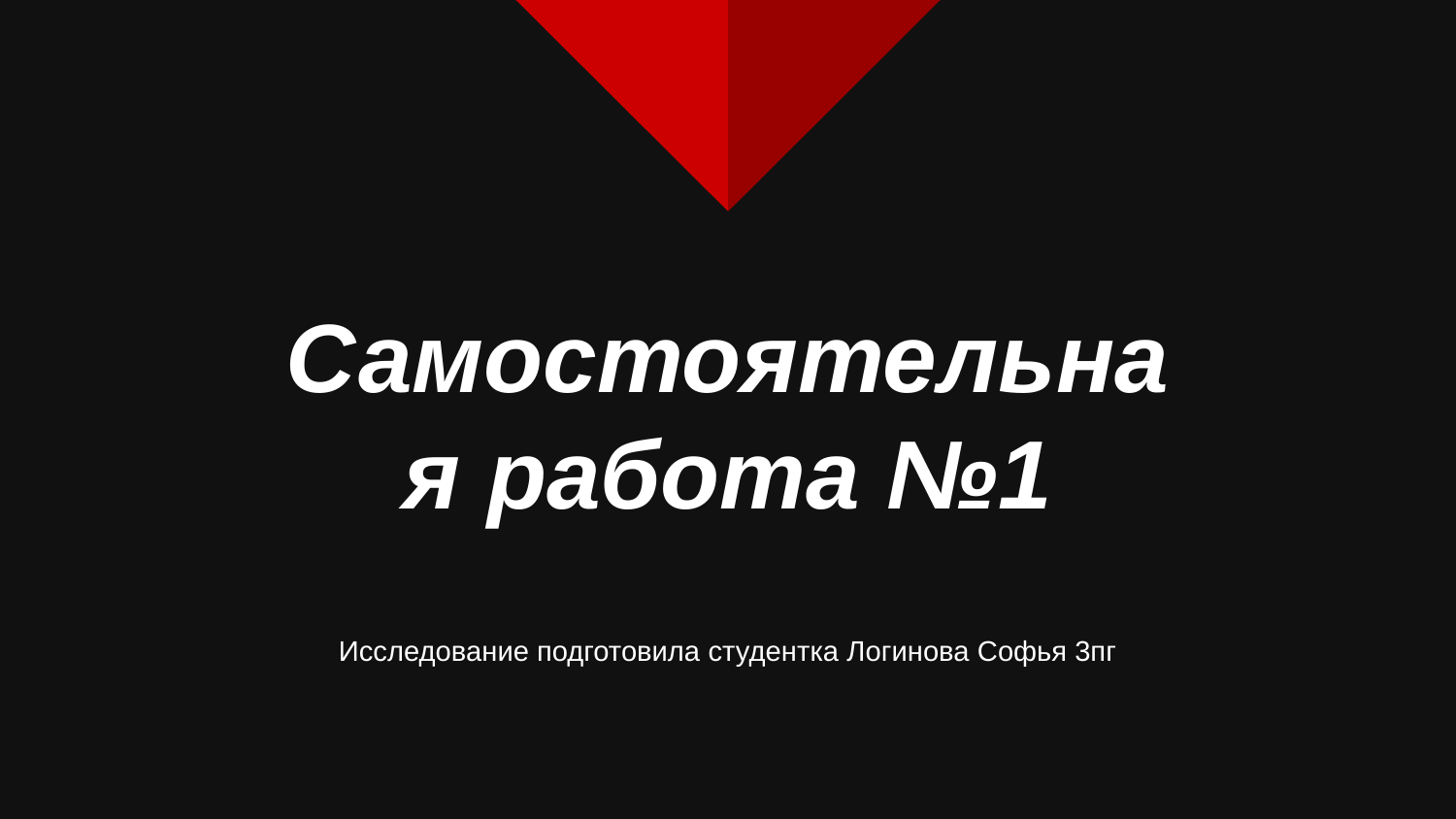

# Самостоятельная работа №1
Исследование подготовила студентка Логинова Софья 3пг